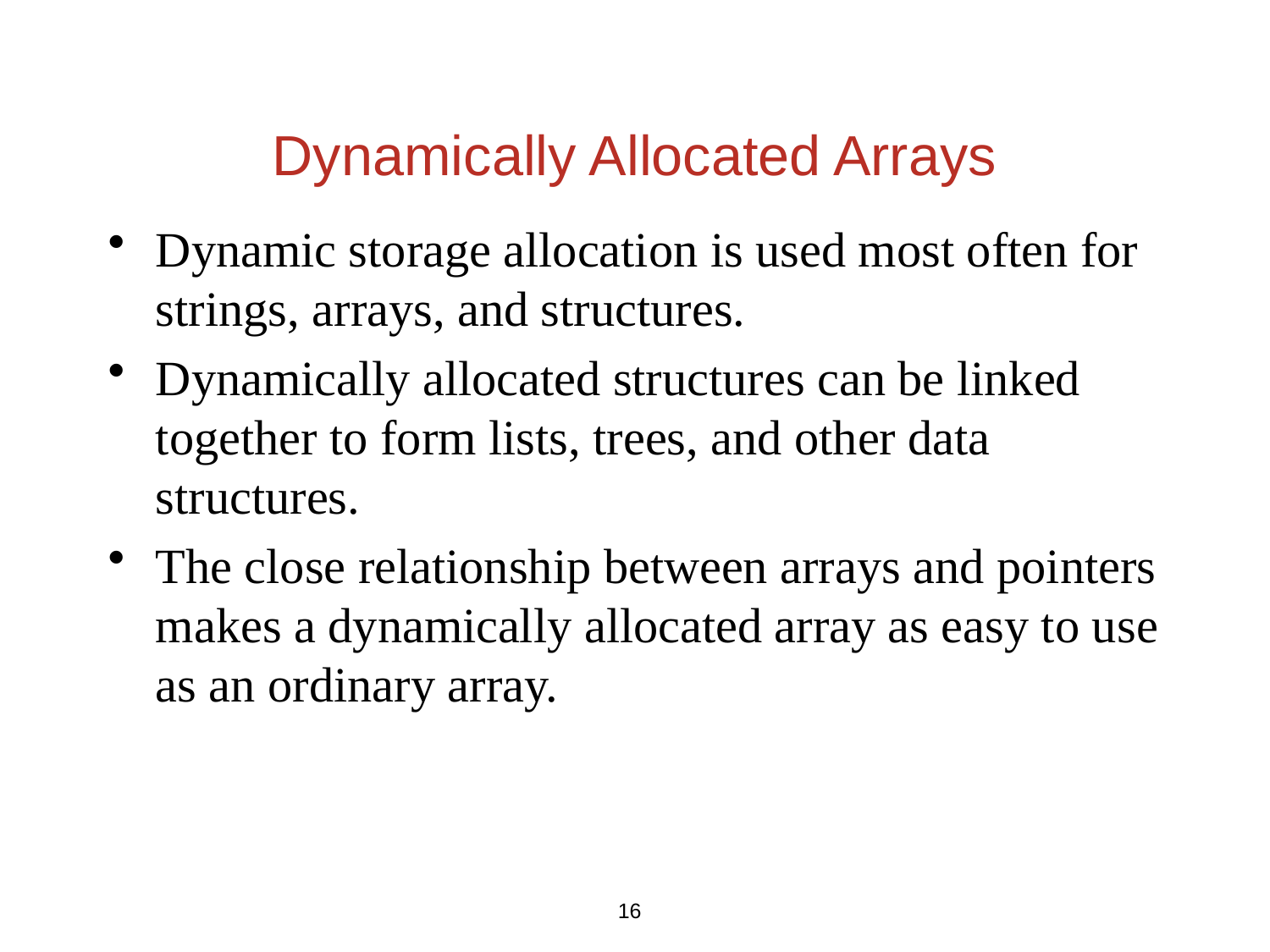

Dynamically Allocated Arrays
Dynamic storage allocation is used most often for strings, arrays, and structures.
Dynamically allocated structures can be linked together to form lists, trees, and other data structures.
The close relationship between arrays and pointers makes a dynamically allocated array as easy to use as an ordinary array.
16